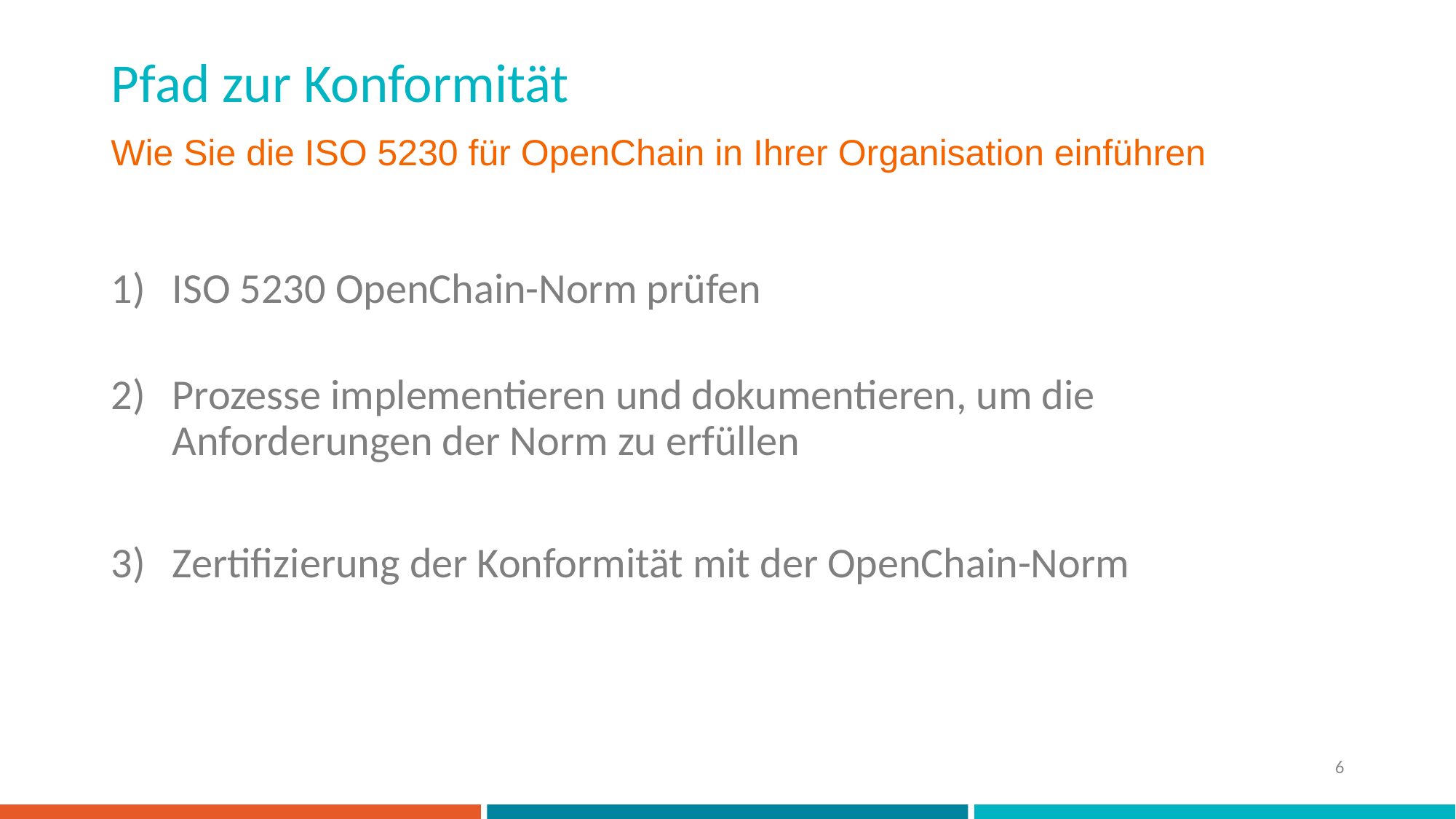

# Pfad zur Konformität
Wie Sie die ISO 5230 für OpenChain in Ihrer Organisation einführen

ISO 5230 OpenChain-Norm prüfen

Prozesse implementieren und dokumentieren, um die Anforderungen der Norm zu erfüllen

Zertifizierung der Konformität mit der OpenChain-Norm

6